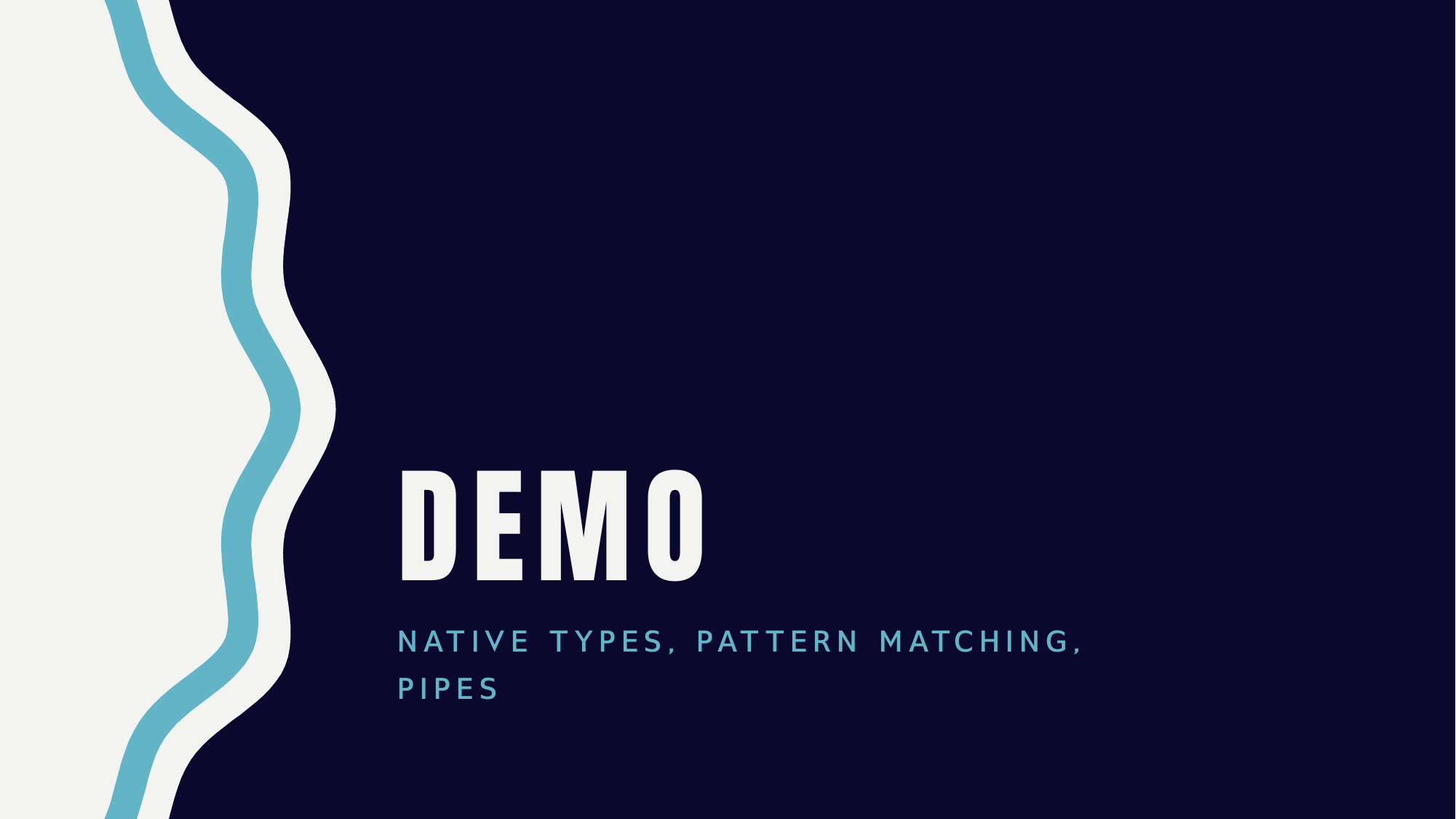

# DEMO
Native types, PATTERN MATCHING,
PIPES